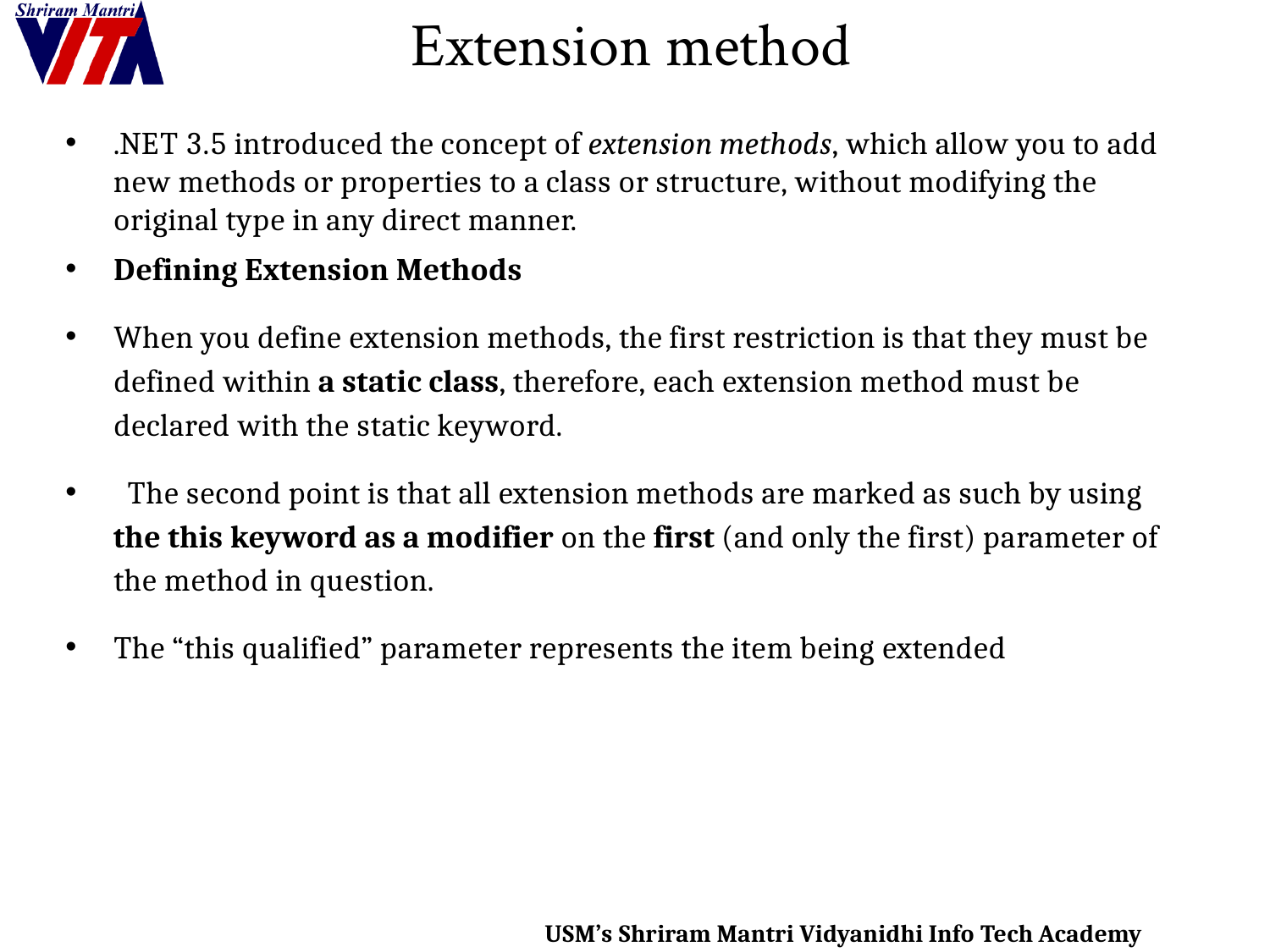

# Extension method
.NET 3.5 introduced the concept of extension methods, which allow you to add new methods or properties to a class or structure, without modifying the original type in any direct manner.
Defining Extension Methods
When you define extension methods, the first restriction is that they must be defined within a static class, therefore, each extension method must be declared with the static keyword.
  The second point is that all extension methods are marked as such by using the this keyword as a modifier on the first (and only the first) parameter of the method in question.
The “this qualified” parameter represents the item being extended